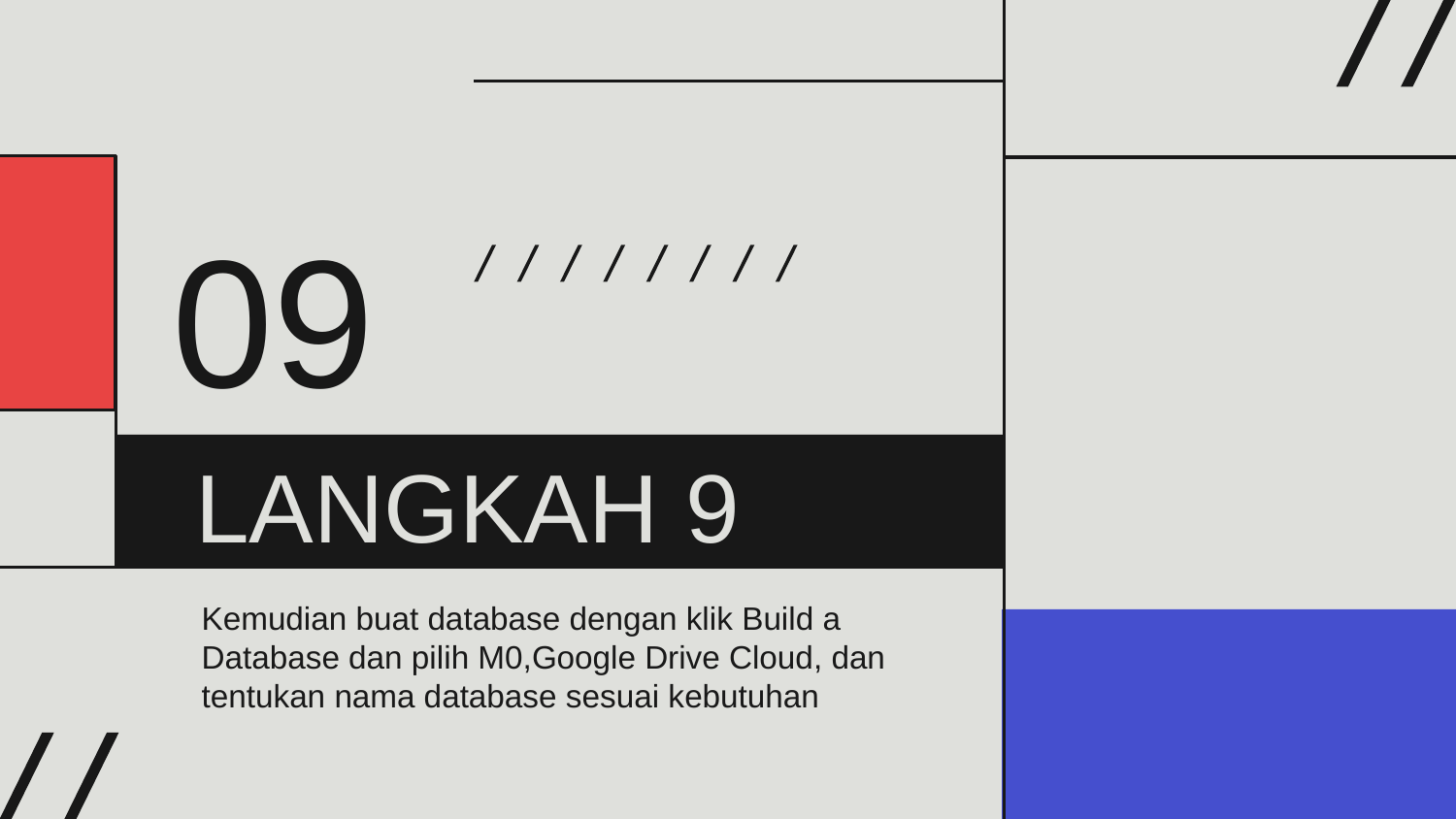

09

# LANGKAH 9
Kemudian buat database dengan klik Build a Database dan pilih M0,Google Drive Cloud, dan tentukan nama database sesuai kebutuhan